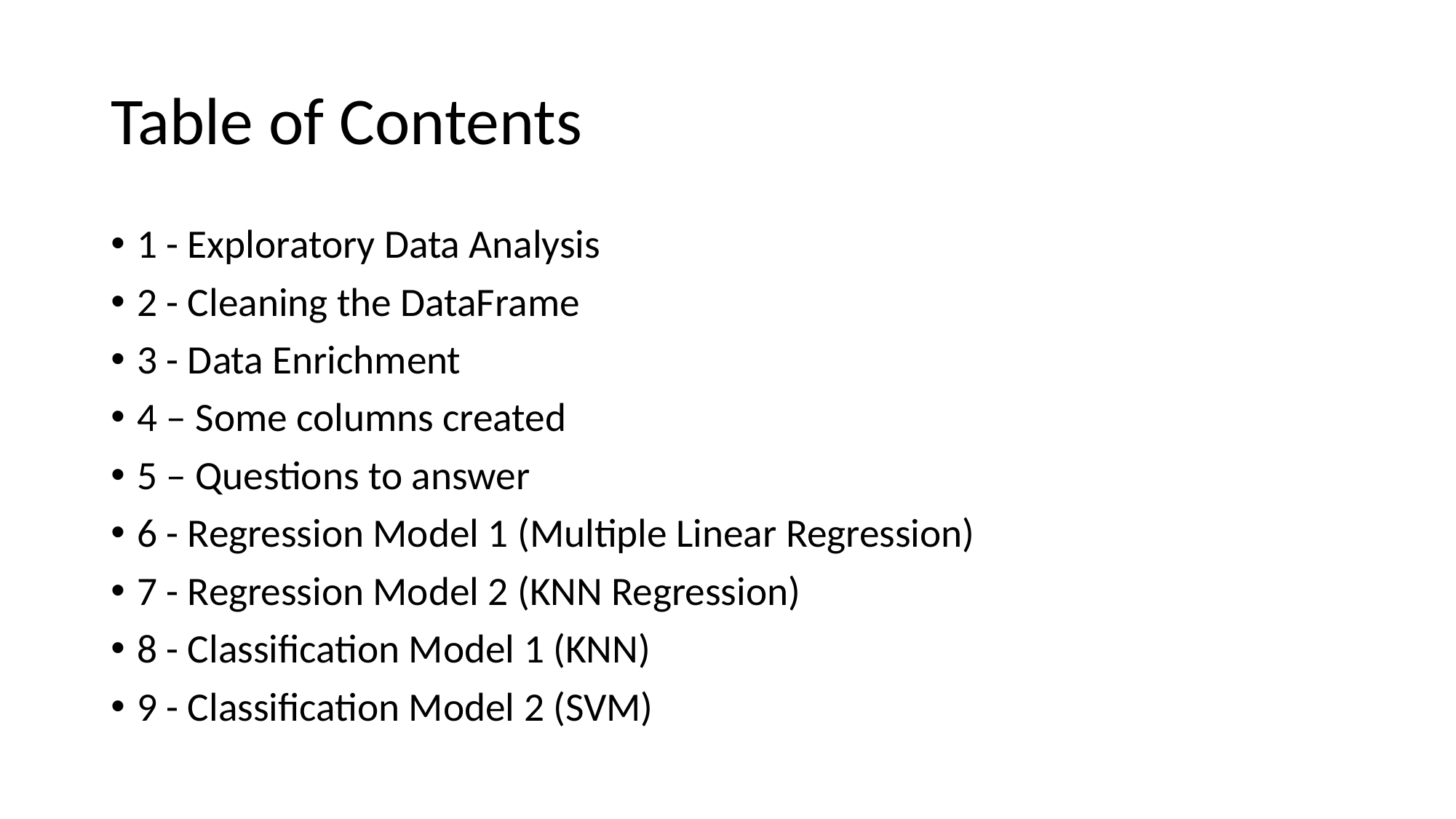

# Table of Contents
1 - Exploratory Data Analysis
2 - Cleaning the DataFrame
3 - Data Enrichment
4 – Some columns created
5 – Questions to answer
6 - Regression Model 1 (Multiple Linear Regression)
7 - Regression Model 2 (KNN Regression)
8 - Classification Model 1 (KNN)
9 - Classification Model 2 (SVM)